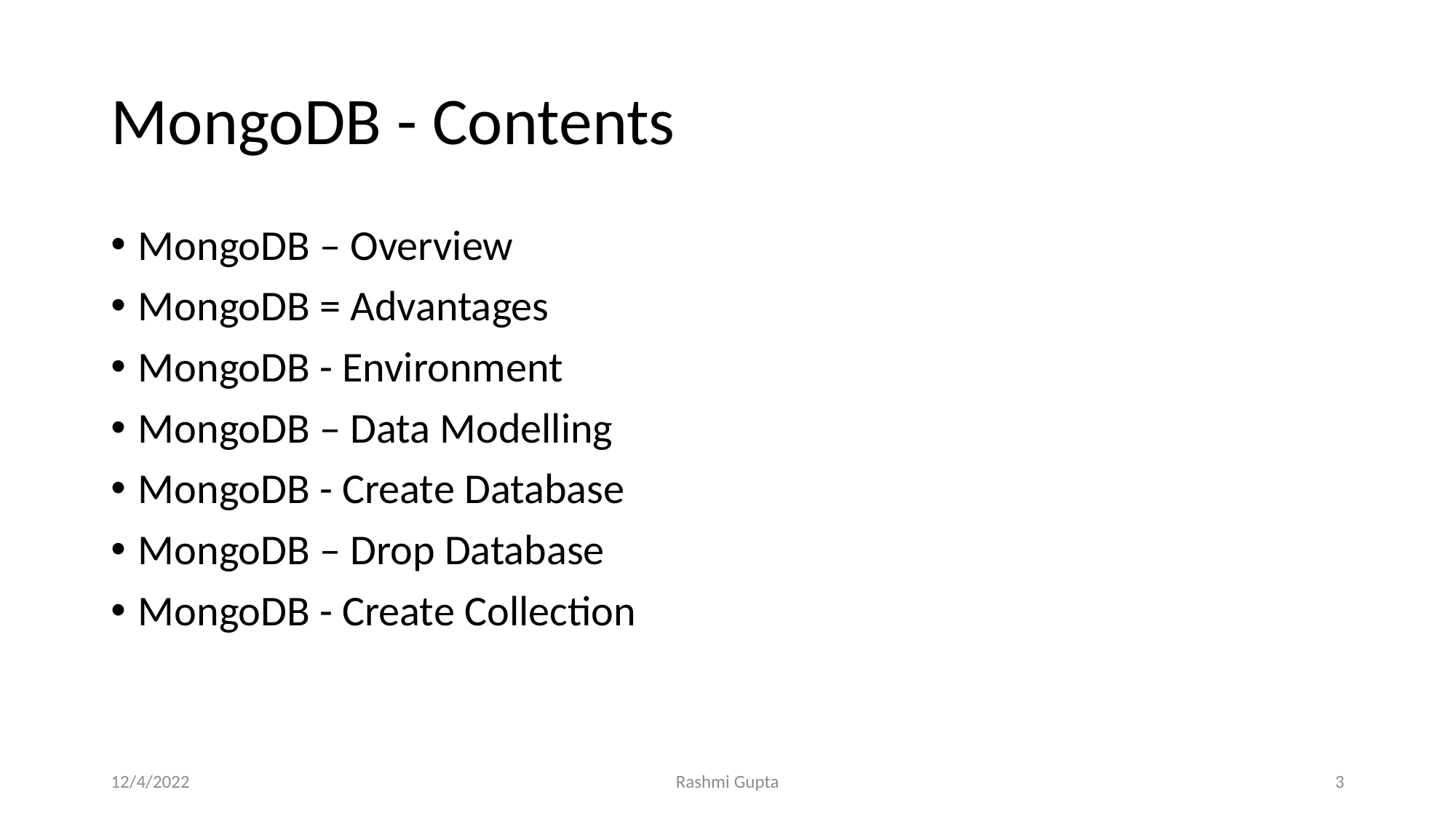

# MongoDB - Contents
MongoDB – Overview
MongoDB = Advantages
MongoDB - Environment
MongoDB – Data Modelling
MongoDB - Create Database
MongoDB – Drop Database
MongoDB - Create Collection
12/4/2022
Rashmi Gupta
3